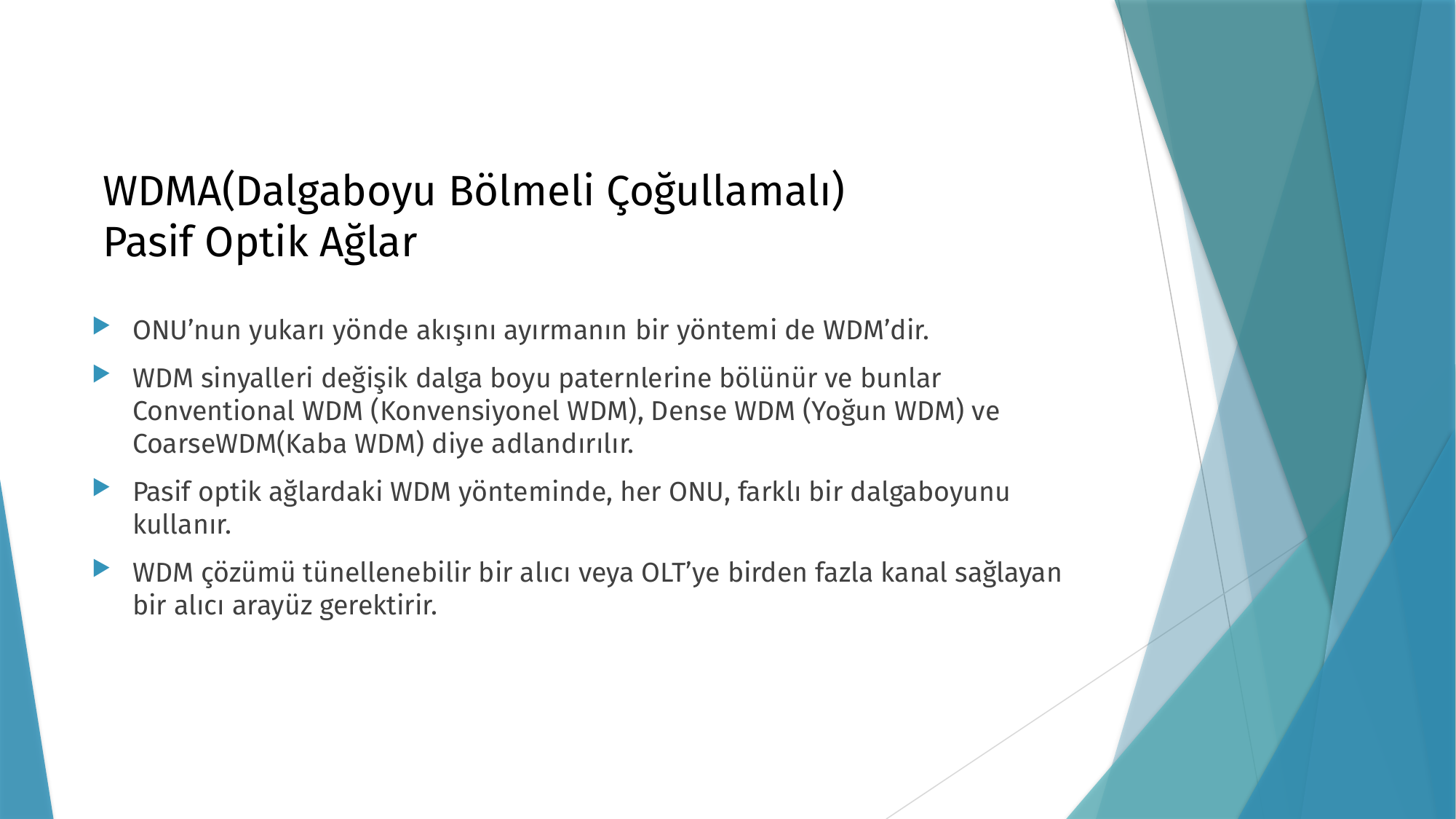

# WDMA(Dalgaboyu Bölmeli Çoğullamalı) Pasif Optik Ağlar
ONU’nun yukarı yönde akışını ayırmanın bir yöntemi de WDM’dir.
WDM sinyalleri değişik dalga boyu paternlerine bölünür ve bunlar Conventional WDM (Konvensiyonel WDM), Dense WDM (Yoğun WDM) ve CoarseWDM(Kaba WDM) diye adlandırılır.
Pasif optik ağlardaki WDM yönteminde, her ONU, farklı bir dalgaboyunu kullanır.
WDM çözümü tünellenebilir bir alıcı veya OLT’ye birden fazla kanal sağlayan bir alıcı arayüz gerektirir.